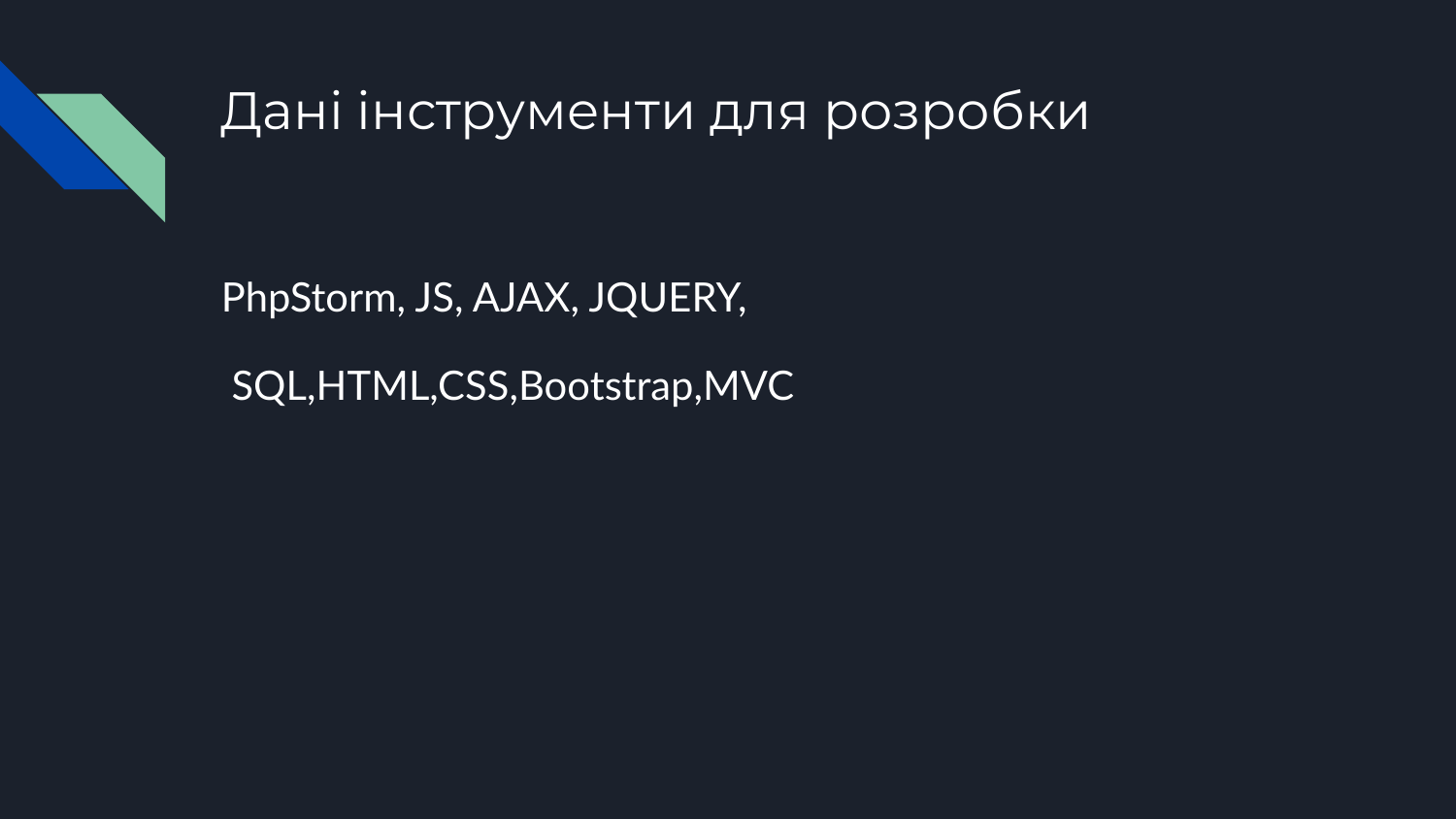

# Дані інструменти для розробки
PhpStorm, JS, AJAX, JQUERY,
 SQL,HTML,CSS,Bootstrap,MVC